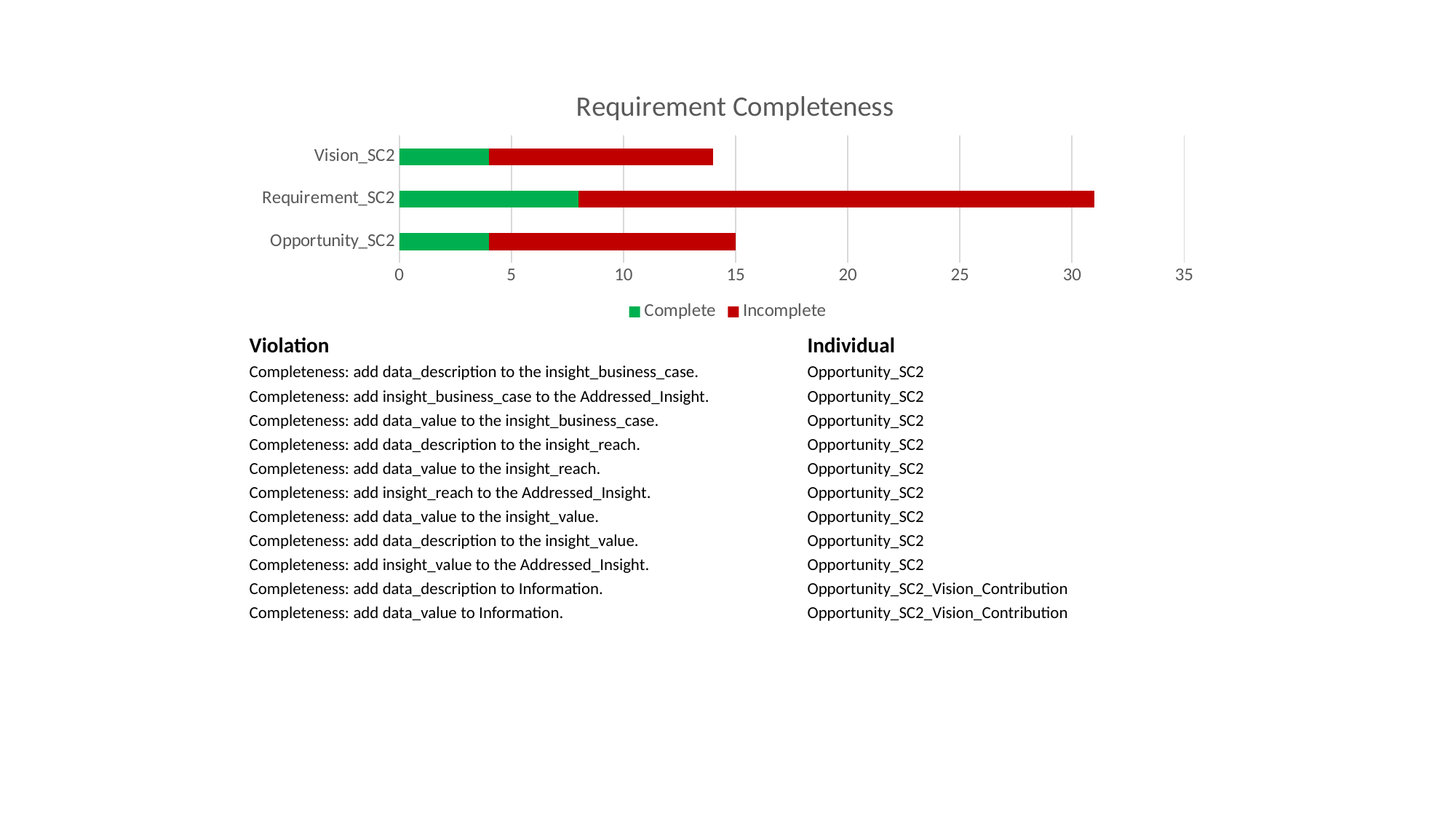

### Chart: Requirement Completeness

| Category | Complete | Incomplete |
|---|---|---|
| Opportunity_SC2 | 4.0 | 11.0 |
| Requirement_SC2 | 8.0 | 23.0 |
| Vision_SC2 | 4.0 | 10.0 |
| Violation | Individual |
| --- | --- |
| Completeness: add data\_description to the insight\_business\_case. | Opportunity\_SC2 |
| Completeness: add insight\_business\_case to the Addressed\_Insight. | Opportunity\_SC2 |
| Completeness: add data\_value to the insight\_business\_case. | Opportunity\_SC2 |
| Completeness: add data\_description to the insight\_reach. | Opportunity\_SC2 |
| Completeness: add data\_value to the insight\_reach. | Opportunity\_SC2 |
| Completeness: add insight\_reach to the Addressed\_Insight. | Opportunity\_SC2 |
| Completeness: add data\_value to the insight\_value. | Opportunity\_SC2 |
| Completeness: add data\_description to the insight\_value. | Opportunity\_SC2 |
| Completeness: add insight\_value to the Addressed\_Insight. | Opportunity\_SC2 |
| Completeness: add data\_description to Information. | Opportunity\_SC2\_Vision\_Contribution |
| Completeness: add data\_value to Information. | Opportunity\_SC2\_Vision\_Contribution |